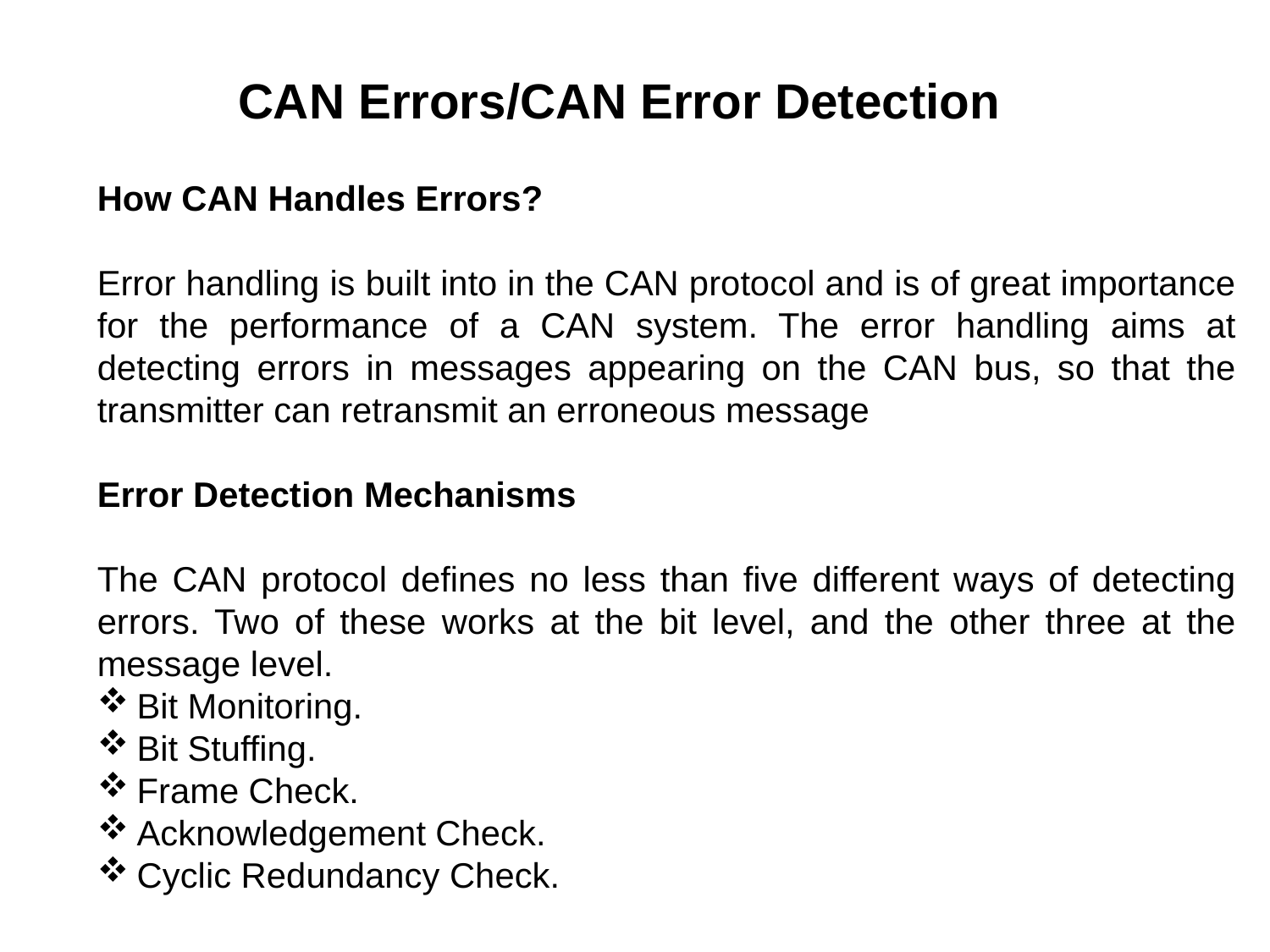

CAN Errors/CAN Error Detection

How CAN Handles Errors?

Error handling is built into in the CAN protocol and is of great importance for the performance of a CAN system. The error handling aims at detecting errors in messages appearing on the CAN bus, so that the transmitter can retransmit an erroneous message

Error Detection Mechanisms

The CAN protocol defines no less than five different ways of detecting errors. Two of these works at the bit level, and the other three at the message level.
Bit Monitoring.
Bit Stuffing.
Frame Check.
Acknowledgement Check.
Cyclic Redundancy Check.